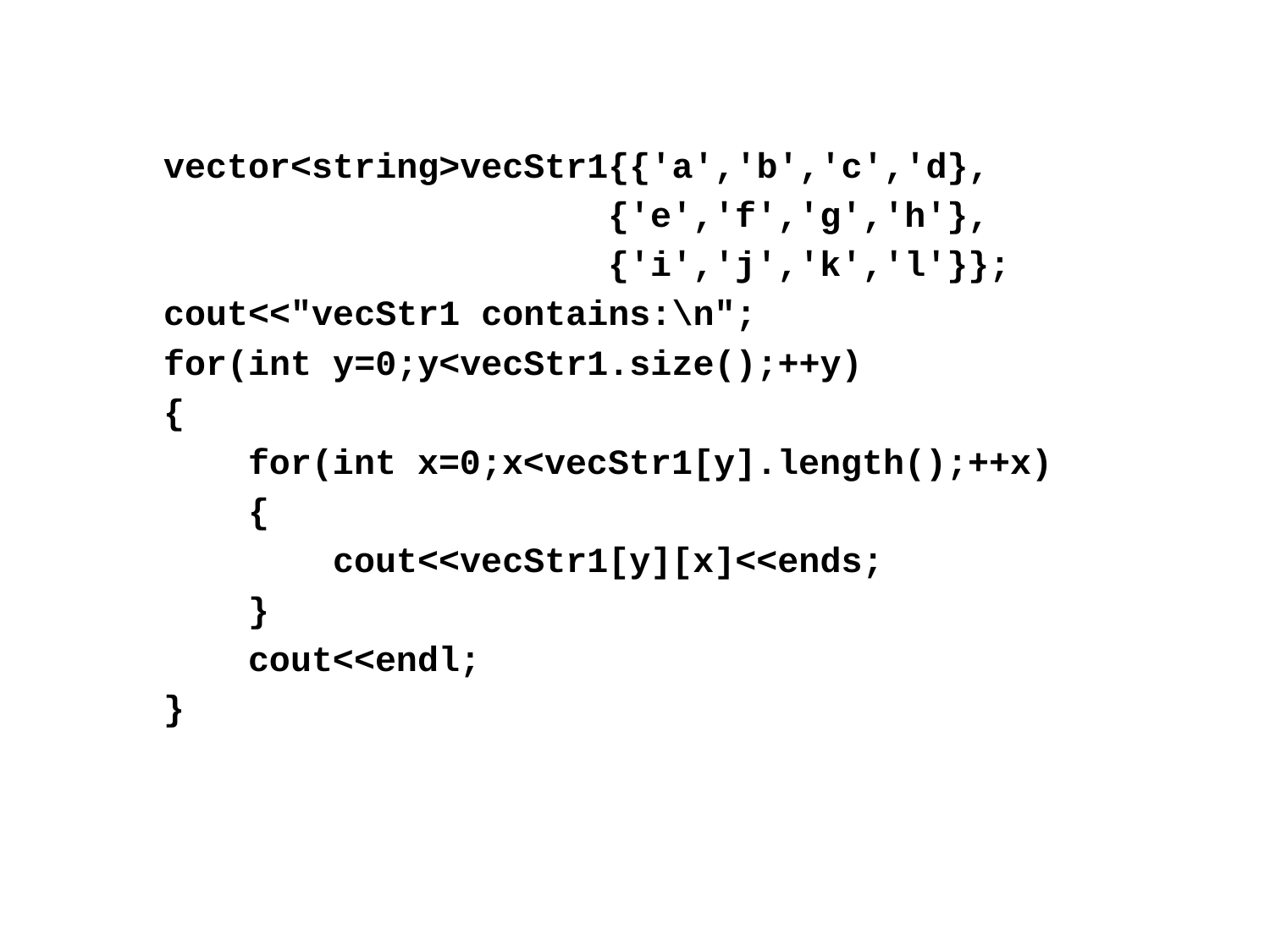

vector<string>vecStr1{{'a','b','c','d},
                          {'e','f','g','h'},
                          {'i','j','k','l'}};
     cout<<"vecStr1 contains:\n";
     for(int y=0;y<vecStr1.size();++y)
     {
         for(int x=0;x<vecStr1[y].length();++x)
         {
             cout<<vecStr1[y][x]<<ends;
         }
         cout<<endl;
     }